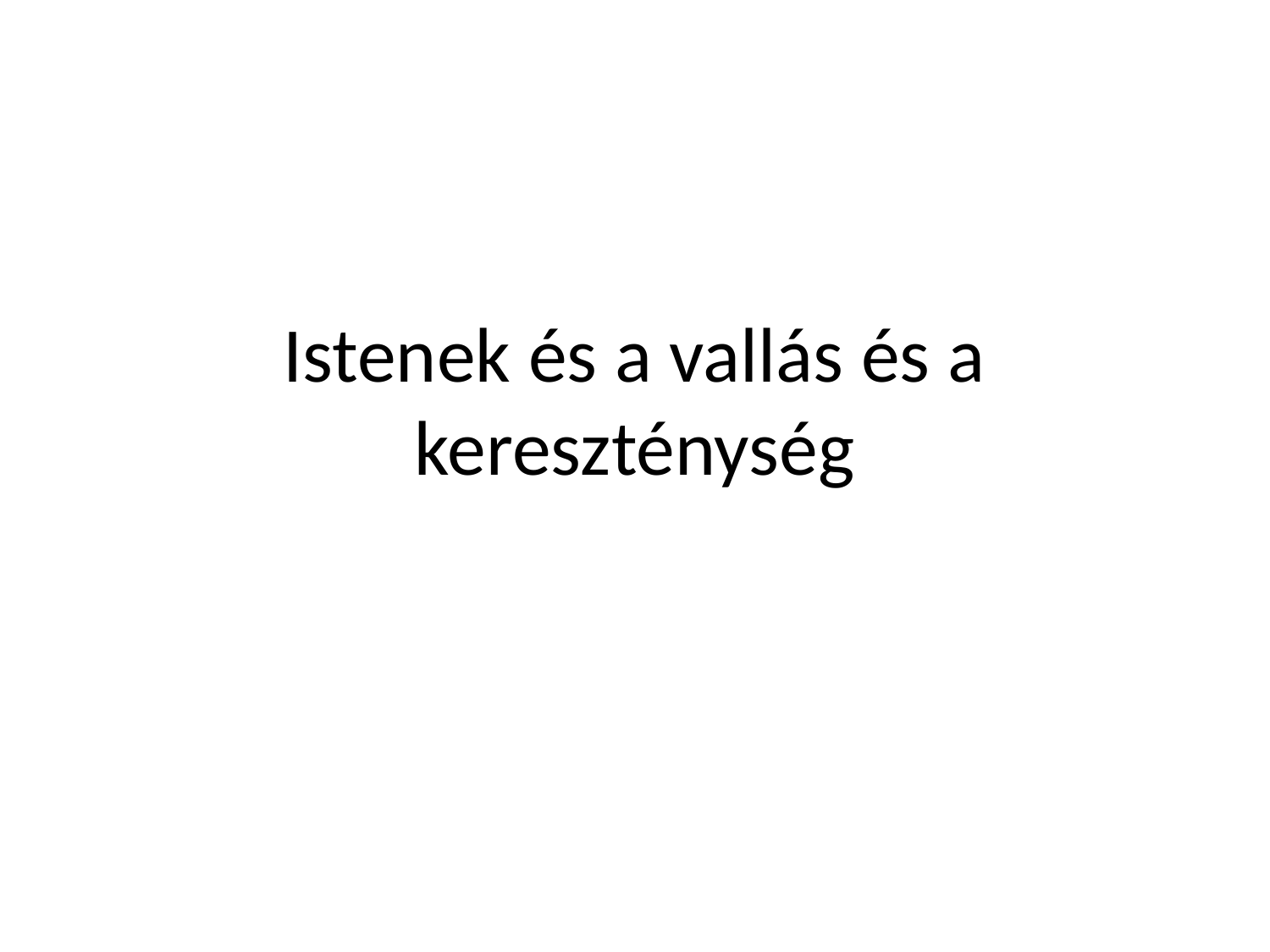

# Istenek és a vallás és a kereszténység